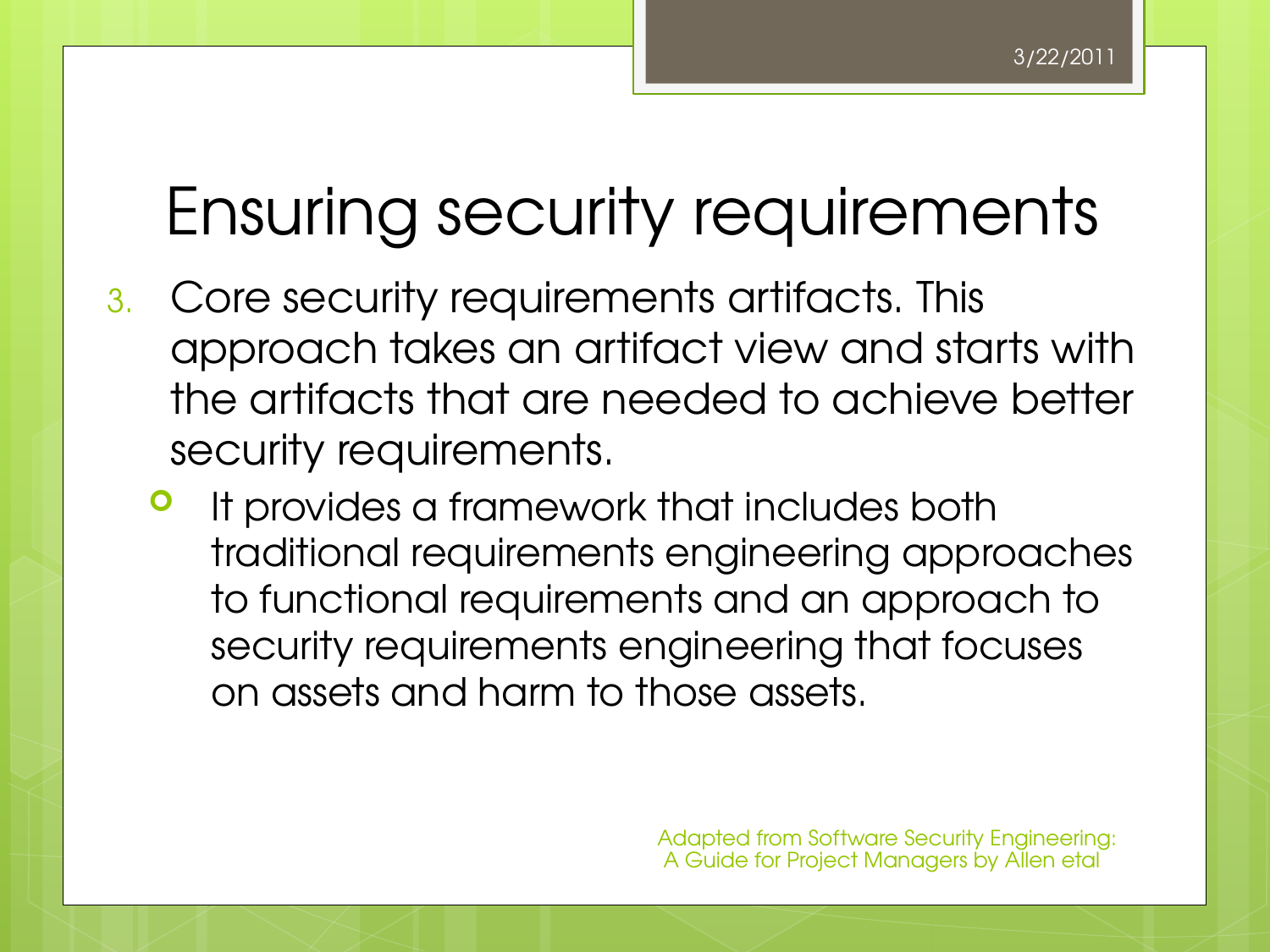

3/22/2011
# Ensuring security requirements
Core security requirements artifacts. This approach takes an artifact view and starts with the artifacts that are needed to achieve better security requirements.
It provides a framework that includes both traditional requirements engineering approaches to functional requirements and an approach to security requirements engineering that focuses on assets and harm to those assets.
Adapted from Software Security Engineering: A Guide for Project Managers by Allen etal